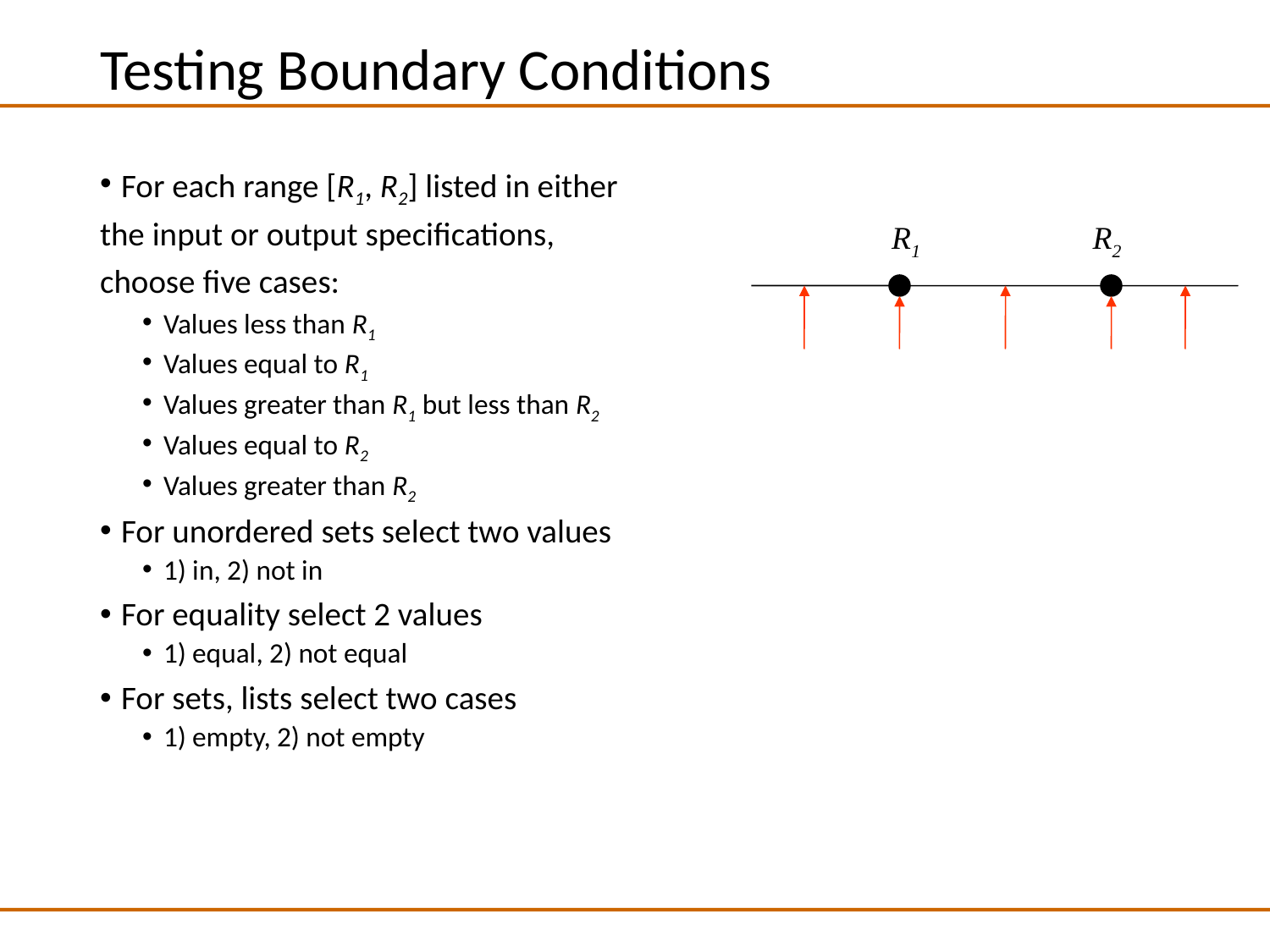

# Testing Boundary Conditions
For each range [R1, R2] listed in either
the input or output specifications,
choose five cases:
Values less than R1
Values equal to R1
Values greater than R1 but less than R2
Values equal to R2
Values greater than R2
For unordered sets select two values
1) in, 2) not in
For equality select 2 values
1) equal, 2) not equal
For sets, lists select two cases
1) empty, 2) not empty
R1
R2